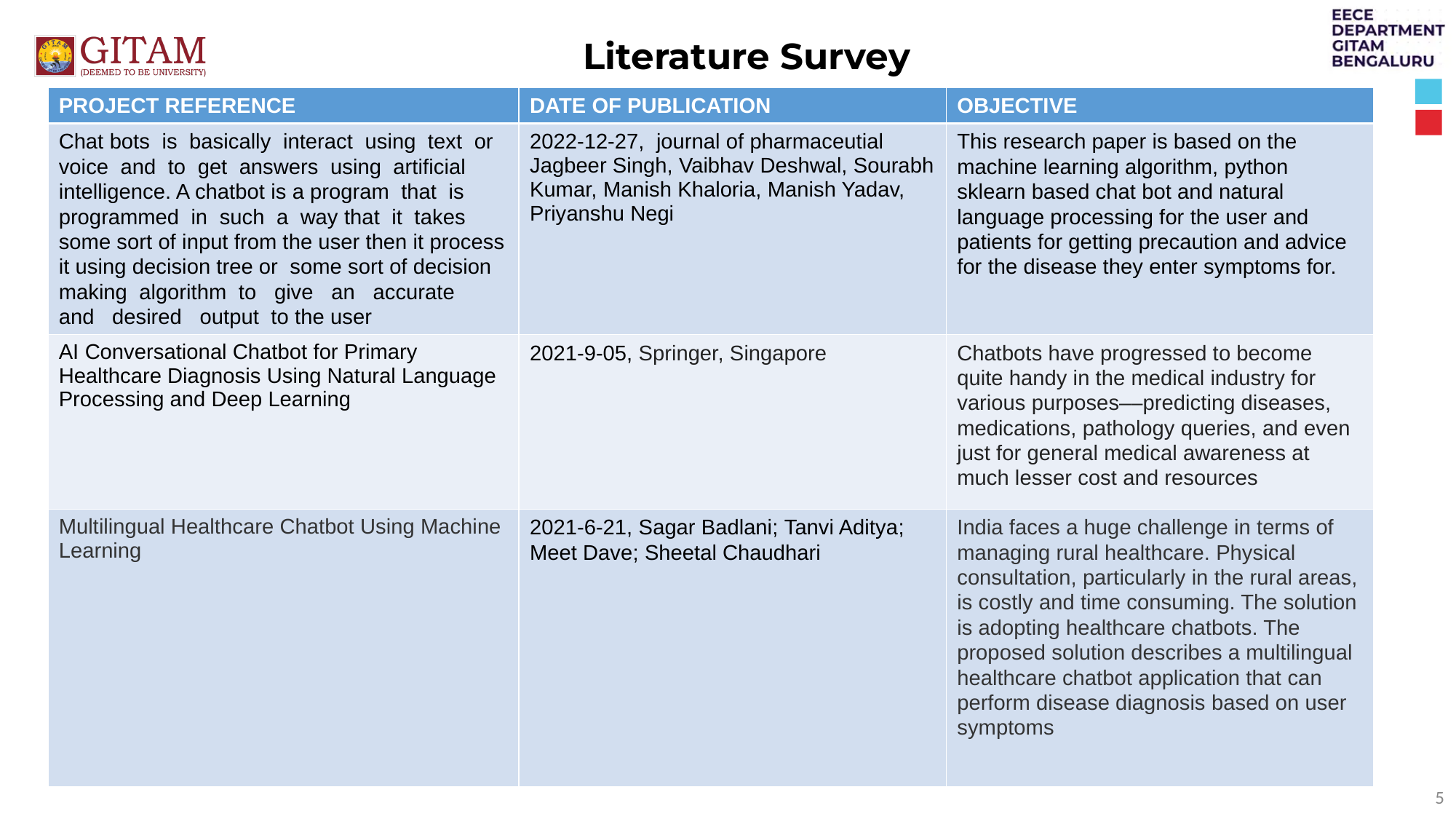

Literature Survey
| PROJECT REFERENCE | DATE OF PUBLICATION | OBJECTIVE |
| --- | --- | --- |
| Chat bots  is  basically  interact  using  text  or  voice  and  to  get  answers  using  artificial intelligence. A chatbot is a program  that  is  programmed  in  such  a  way that  it  takes some sort of input from the user then it process it using decision tree or  some sort of decision  making  algorithm  to   give   an   accurate   and   desired   output  to the user | 2022-12-27, journal of pharmaceutial Jagbeer Singh, Vaibhav Deshwal, Sourabh Kumar, Manish Khaloria, Manish Yadav, Priyanshu Negi | This research paper is based on the machine learning algorithm, python sklearn based chat bot and natural language processing for the user and patients for getting precaution and advice for the disease they enter symptoms for. |
| AI Conversational Chatbot for Primary Healthcare Diagnosis Using Natural Language Processing and Deep Learning | 2021-9-05, Springer, Singapore | Chatbots have progressed to become quite handy in the medical industry for various purposes––predicting diseases, medications, pathology queries, and even just for general medical awareness at much lesser cost and resources |
| Multilingual Healthcare Chatbot Using Machine Learning | 2021-6-21, Sagar Badlani; Tanvi Aditya; Meet Dave; Sheetal Chaudhari | India faces a huge challenge in terms of managing rural healthcare. Physical consultation, particularly in the rural areas, is costly and time consuming. The solution is adopting healthcare chatbots. The proposed solution describes a multilingual healthcare chatbot application that can perform disease diagnosis based on user symptoms |
5